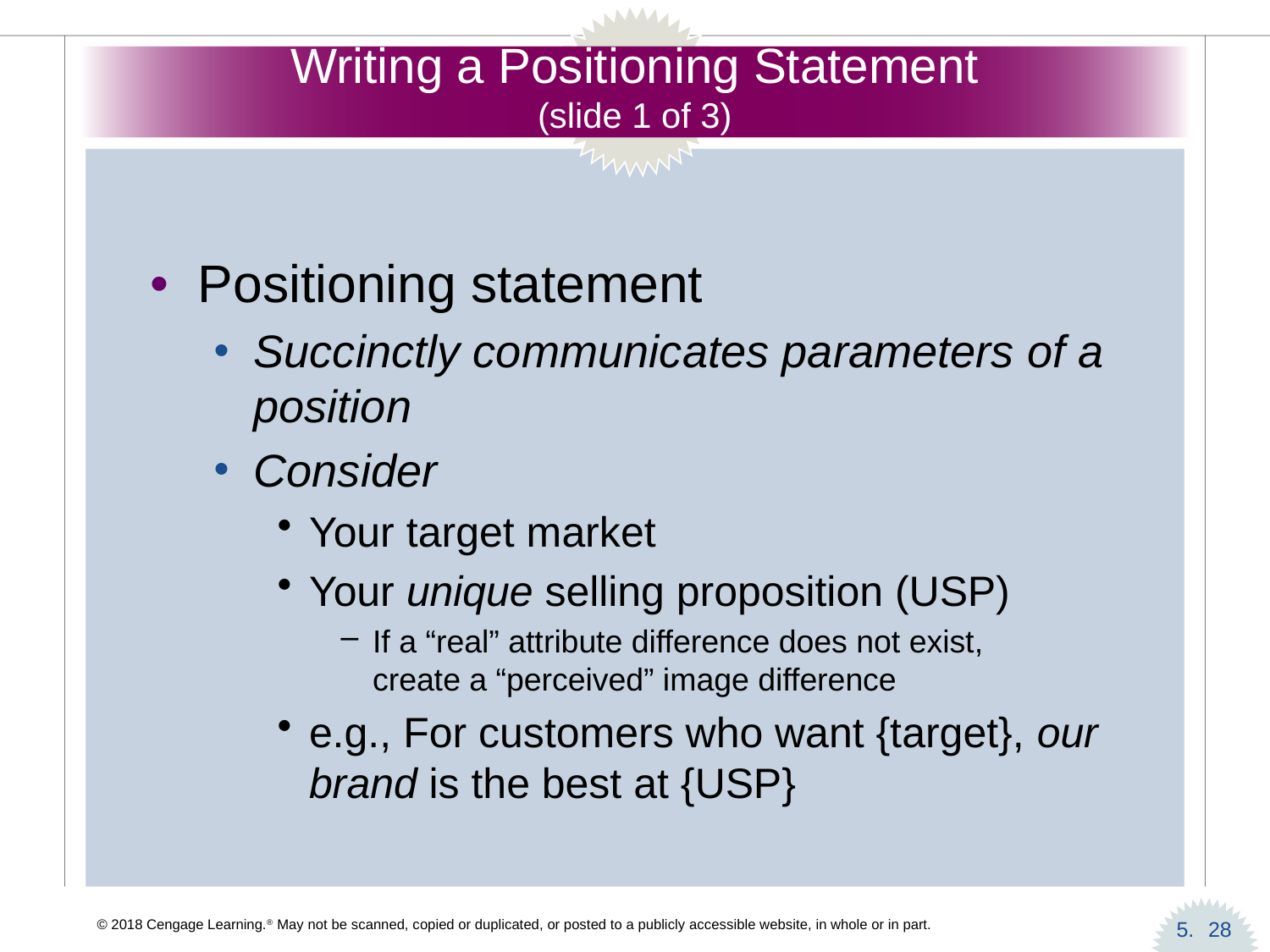

# Writing a Positioning Statement (slide 1 of 3)
Positioning statement
Succinctly communicates parameters of a position
Consider
Your target market
Your unique selling proposition (USP)
If a “real” attribute difference does not exist,
create a “perceived” image difference
e.g., For customers who want {target}, our brand is the best at {USP}